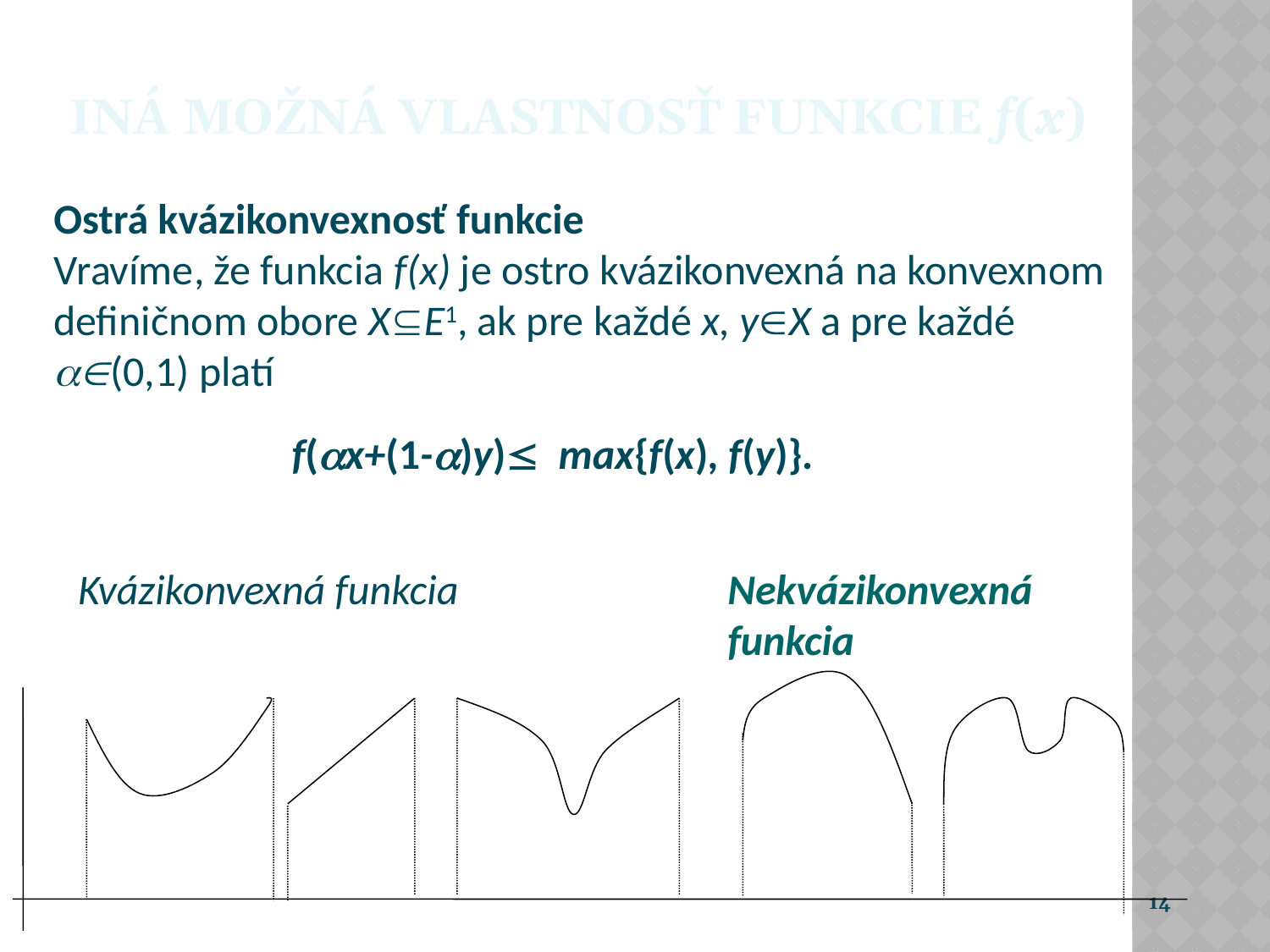

Iná možná vlastnosť funkcie f(x)

Ostrá kvázikonvexnosť funkcie
Vravíme, že funkcia f(x) je ostro kvázikonvexná na konvexnom definičnom obore X⊆E1, ak pre každé x, y∈X a pre každé α∈(0,1) platí
                         f(αx+(1-α)y)≤  max{f(x), f(y)}.
Kvázikonvexná funkcia
Nekvázikonvexná funkcia

14